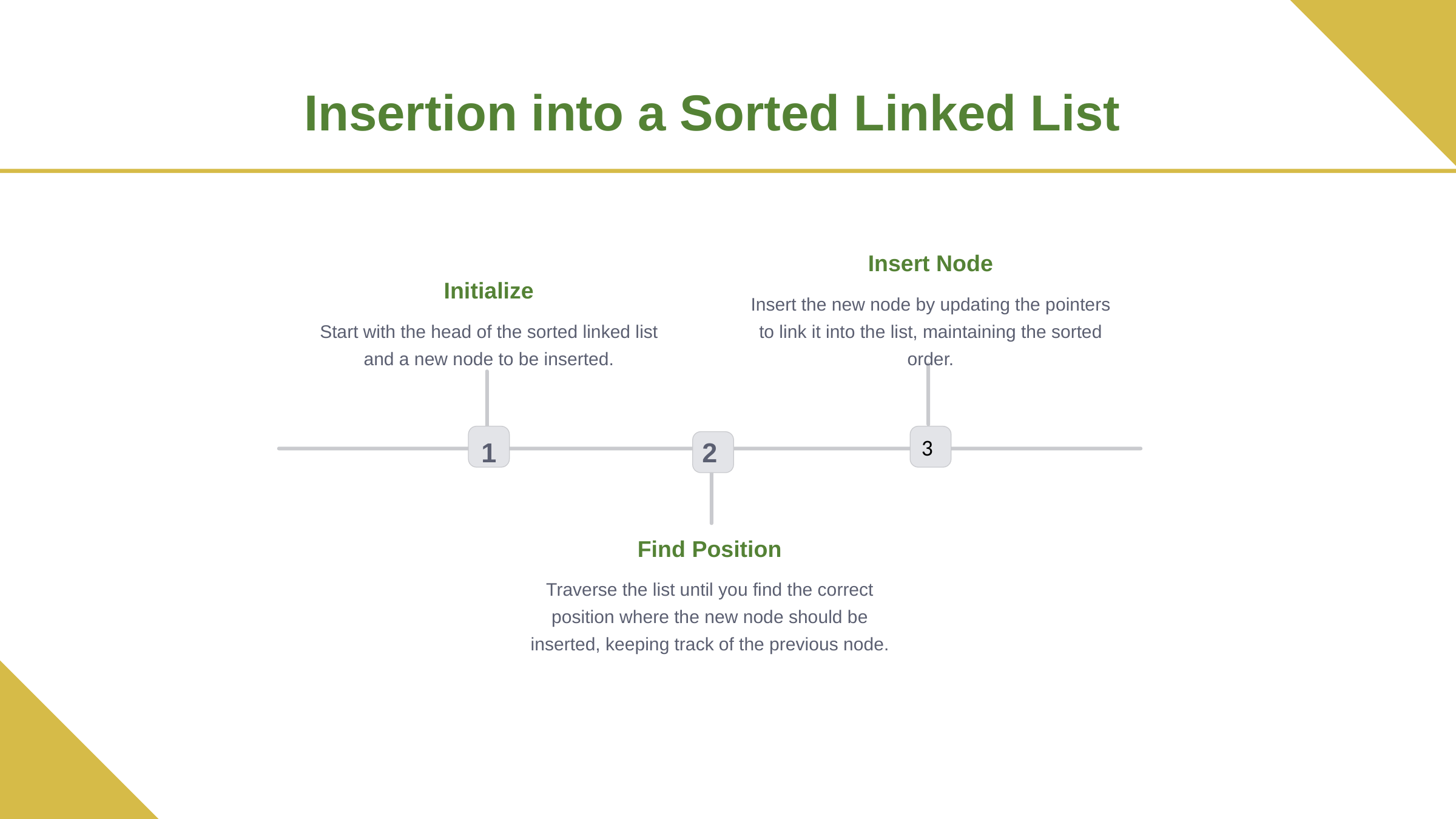

Insertion into a Sorted Linked List

Insert Node
Initialize
Insert the new node by updating the pointers to link it into the list, maintaining the sorted order.
Start with the head of the sorted linked list and a new node to be inserted.

3
1
2

Find Position
Traverse the list until you find the correct position where the new node should be inserted, keeping track of the previous node.